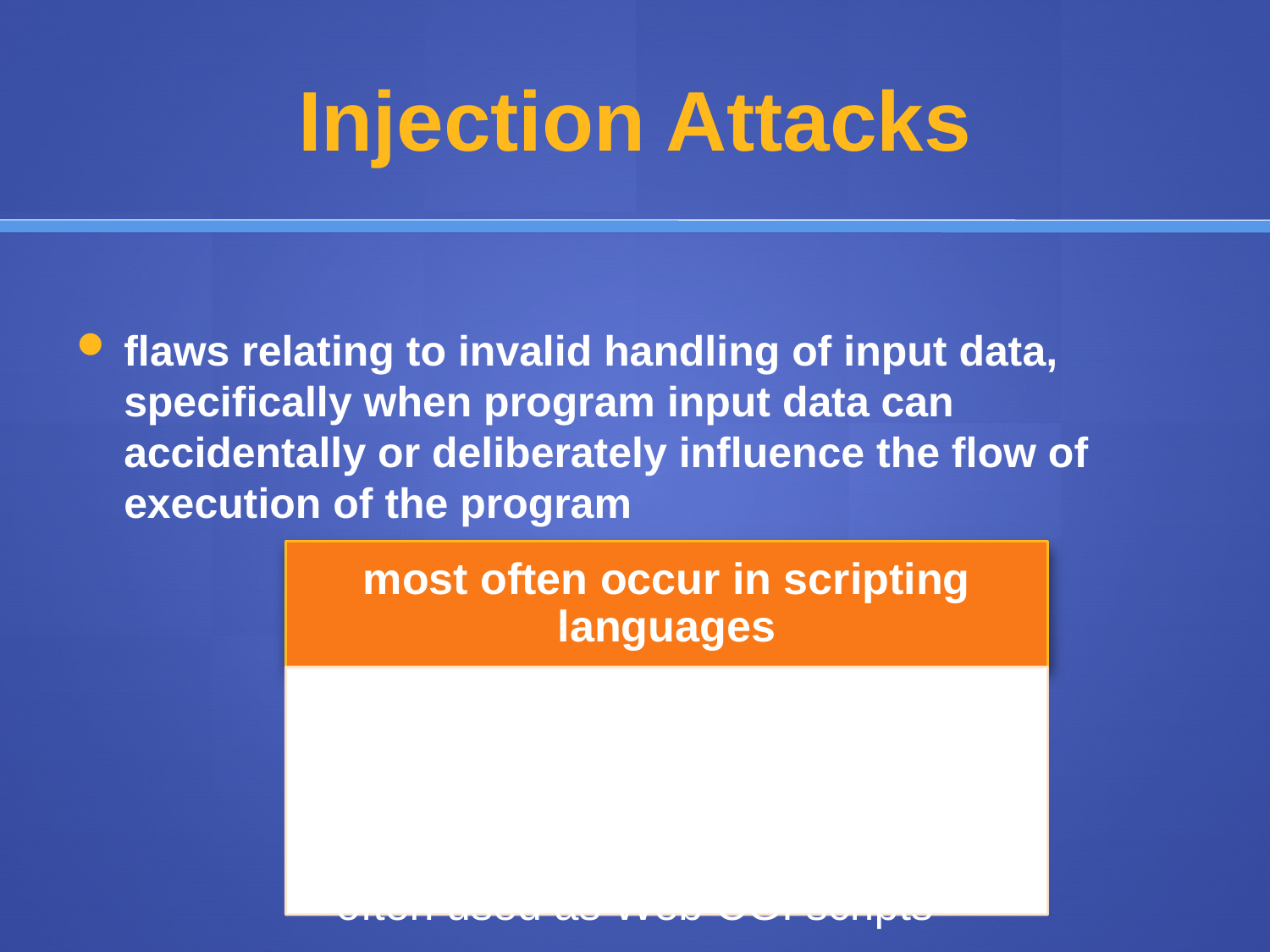

# Injection Attacks
flaws relating to invalid handling of input data, specifically when program input data can accidentally or deliberately influence the flow of execution of the program
most often occur in scripting languages
encourage reuse of other programs and system utilities where possible to save coding effort
often used as Web CGI scripts